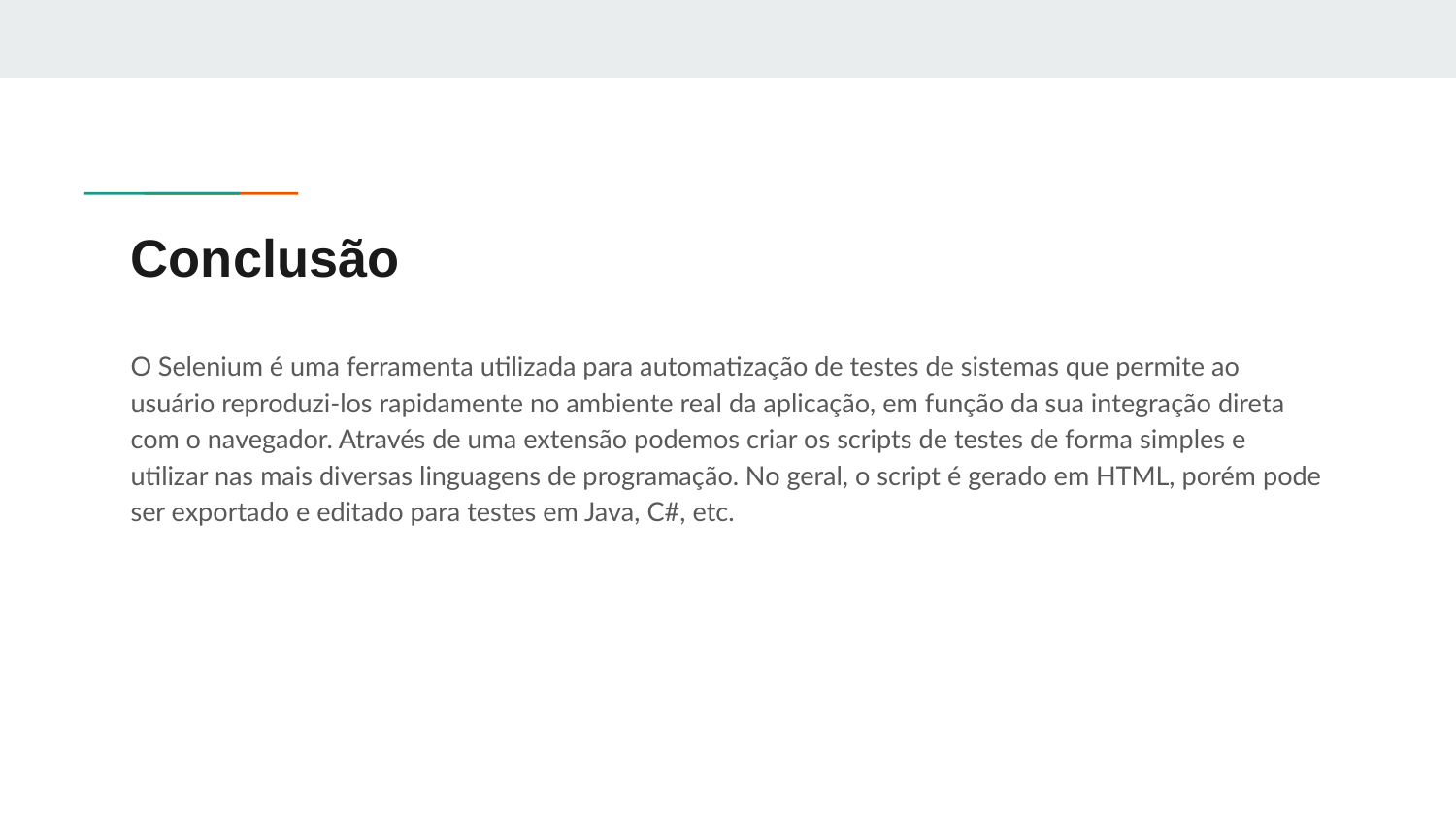

# Conclusão
O Selenium é uma ferramenta utilizada para automatização de testes de sistemas que permite ao usuário reproduzi-los rapidamente no ambiente real da aplicação, em função da sua integração direta com o navegador. Através de uma extensão podemos criar os scripts de testes de forma simples e utilizar nas mais diversas linguagens de programação. No geral, o script é gerado em HTML, porém pode ser exportado e editado para testes em Java, C#, etc.